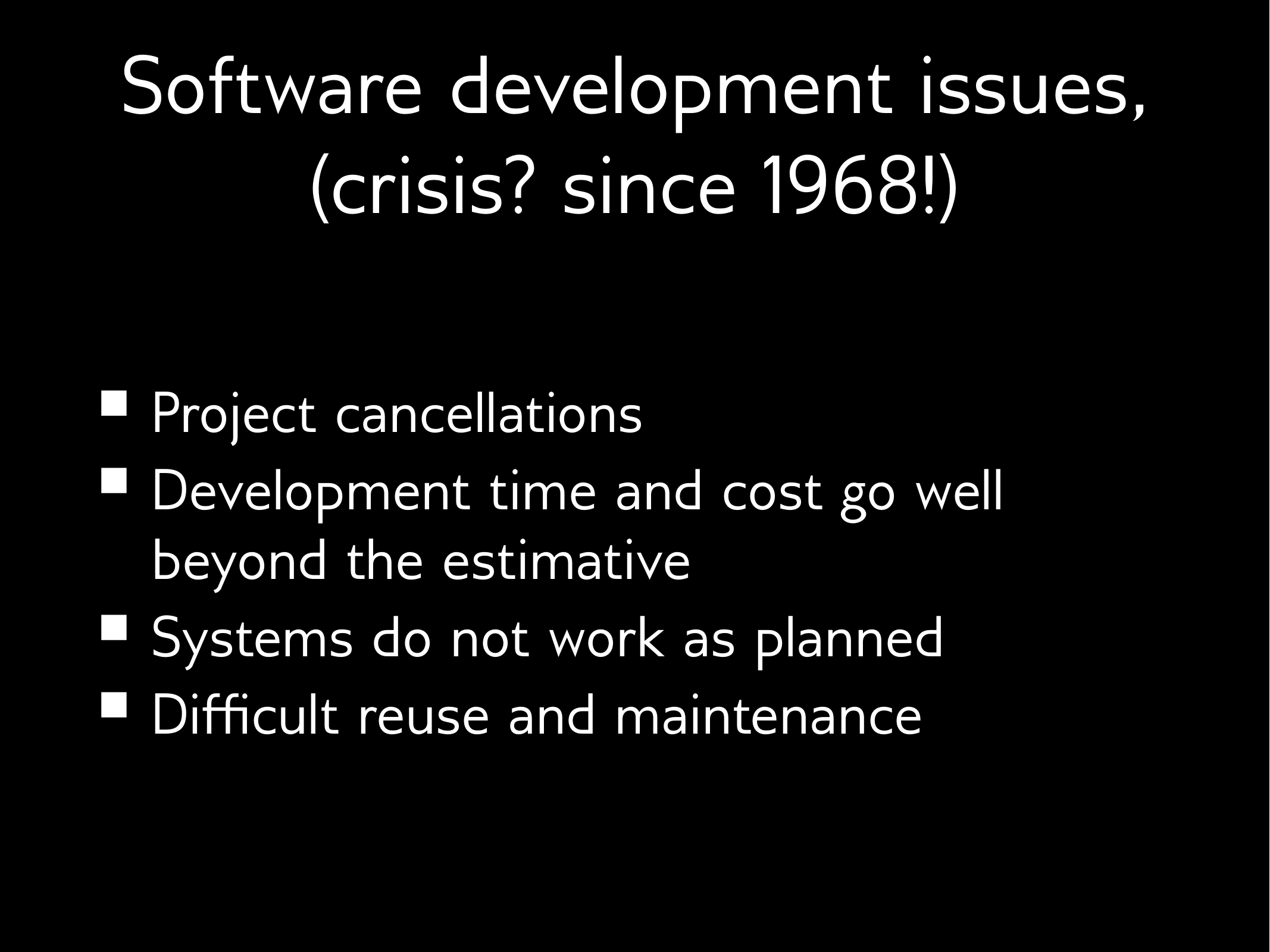

# Software development issues, (crisis? since 1968!)
Project cancellations
Development time and cost go well beyond the estimative
Systems do not work as planned
Difficult reuse and maintenance